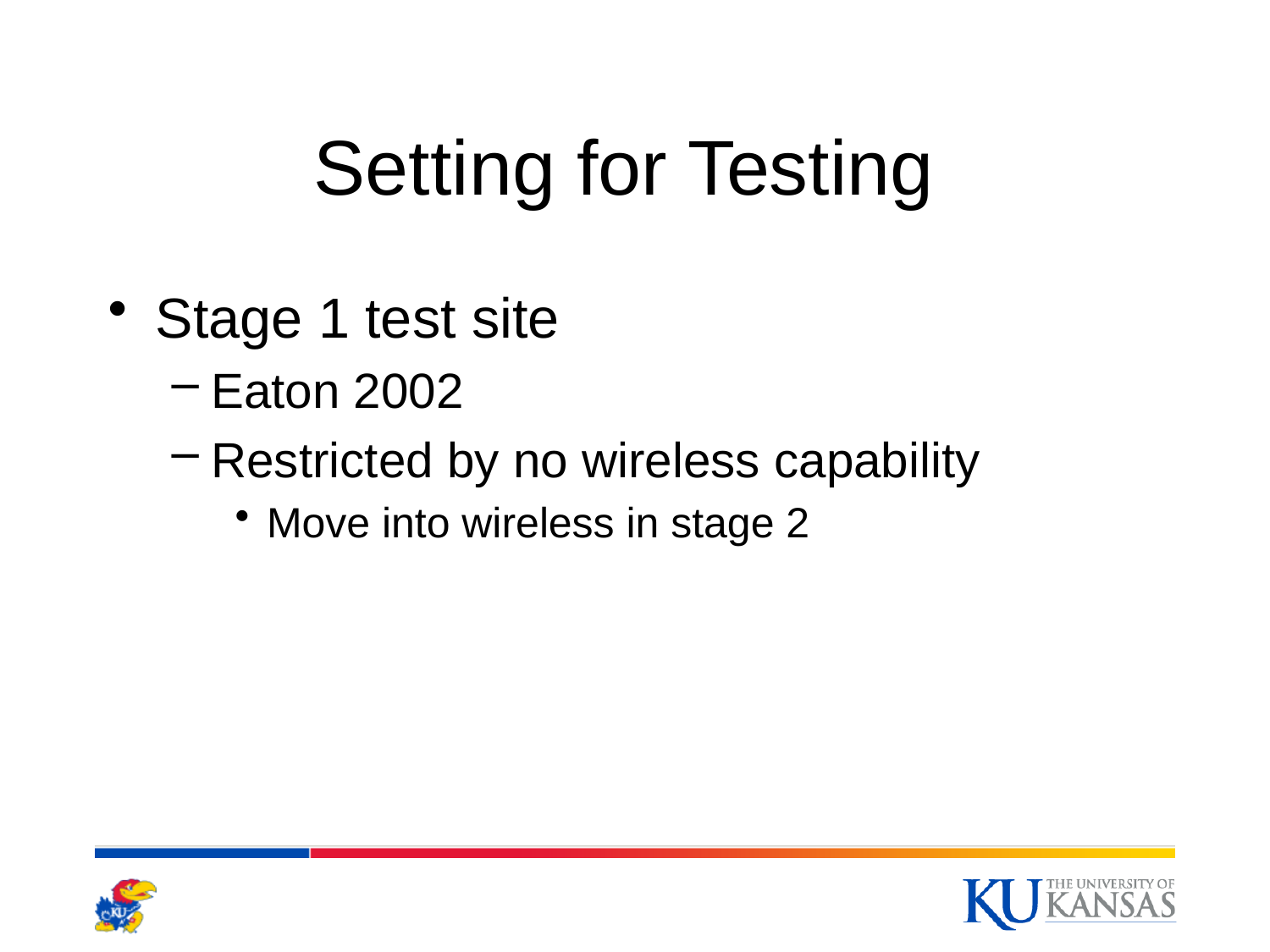

# Setting for Testing
Stage 1 test site
Eaton 2002
Restricted by no wireless capability
Move into wireless in stage 2